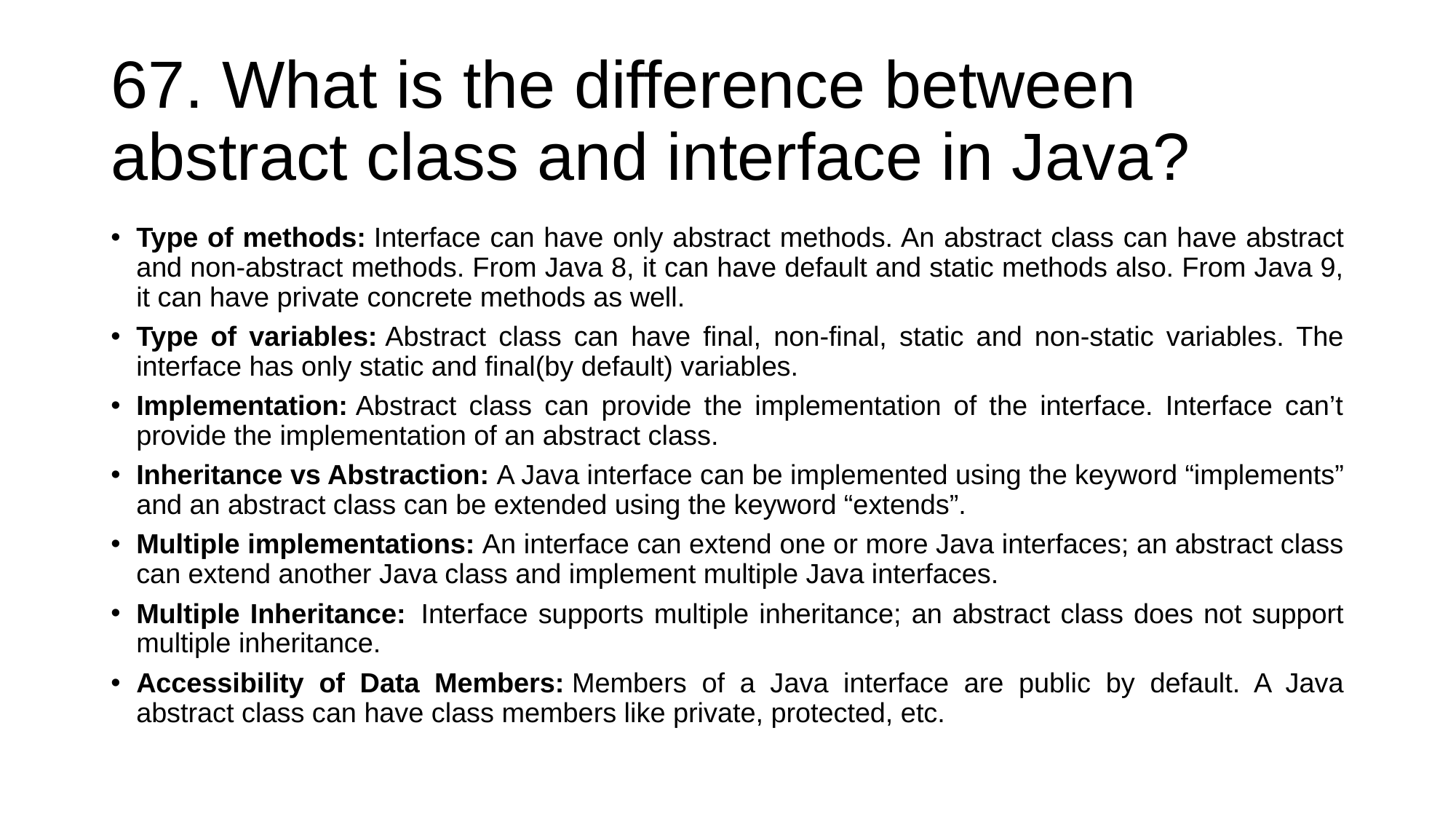

# 67. What is the difference between abstract class and interface in Java?
Type of methods: Interface can have only abstract methods. An abstract class can have abstract and non-abstract methods. From Java 8, it can have default and static methods also. From Java 9, it can have private concrete methods as well.
Type of variables: Abstract class can have final, non-final, static and non-static variables. The interface has only static and final(by default) variables.
Implementation: Abstract class can provide the implementation of the interface. Interface can’t provide the implementation of an abstract class.
Inheritance vs Abstraction: A Java interface can be implemented using the keyword “implements” and an abstract class can be extended using the keyword “extends”.
Multiple implementations: An interface can extend one or more Java interfaces; an abstract class can extend another Java class and implement multiple Java interfaces.
Multiple Inheritance:  Interface supports multiple inheritance; an abstract class does not support multiple inheritance.
Accessibility of Data Members: Members of a Java interface are public by default. A Java abstract class can have class members like private, protected, etc.